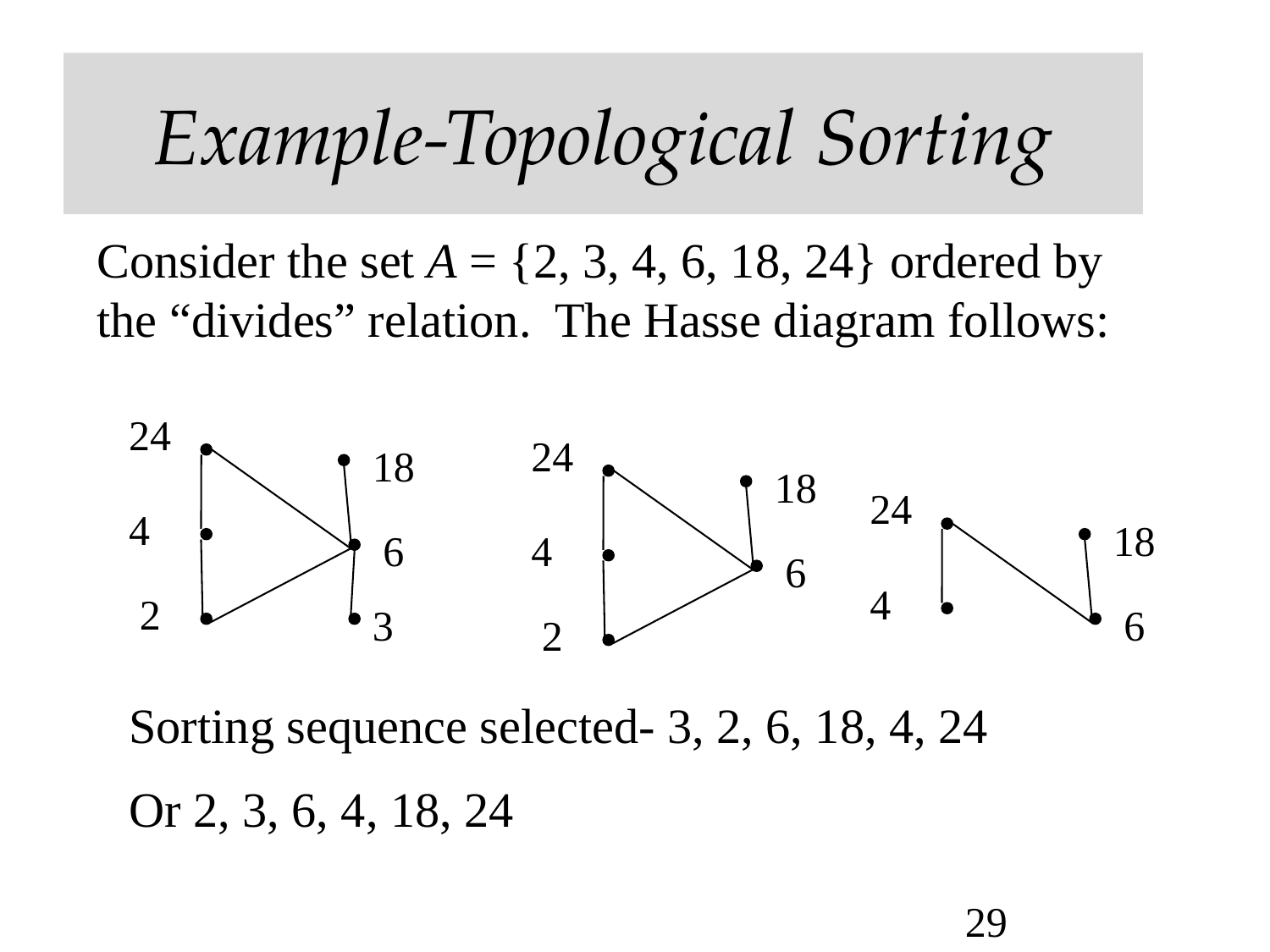

# Example-Topological Sorting
Consider the set A = {2, 3, 4, 6, 18, 24} ordered by the “divides” relation.  The Hasse diagram follows:
24
24
18

18

24
4
18
6
4

6

4
2
3
6
2

Sorting sequence selected- 3, 2, 6, 18, 4, 24
Or 2, 3, 6, 4, 18, 24
29